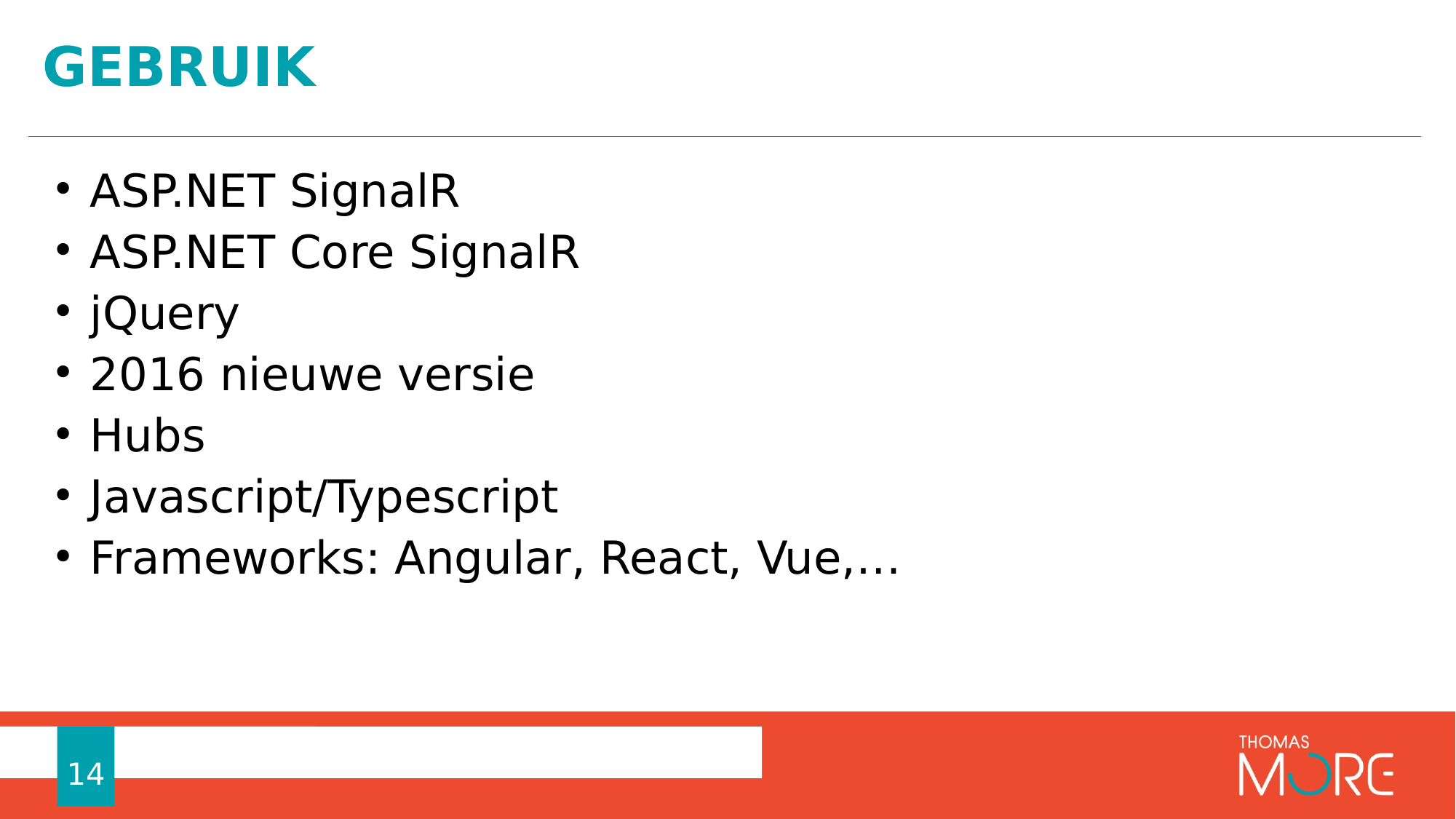

# gebruik
ASP.NET SignalR
ASP.NET Core SignalR
jQuery
2016 nieuwe versie
Hubs
Javascript/Typescript
Frameworks: Angular, React, Vue,…

14